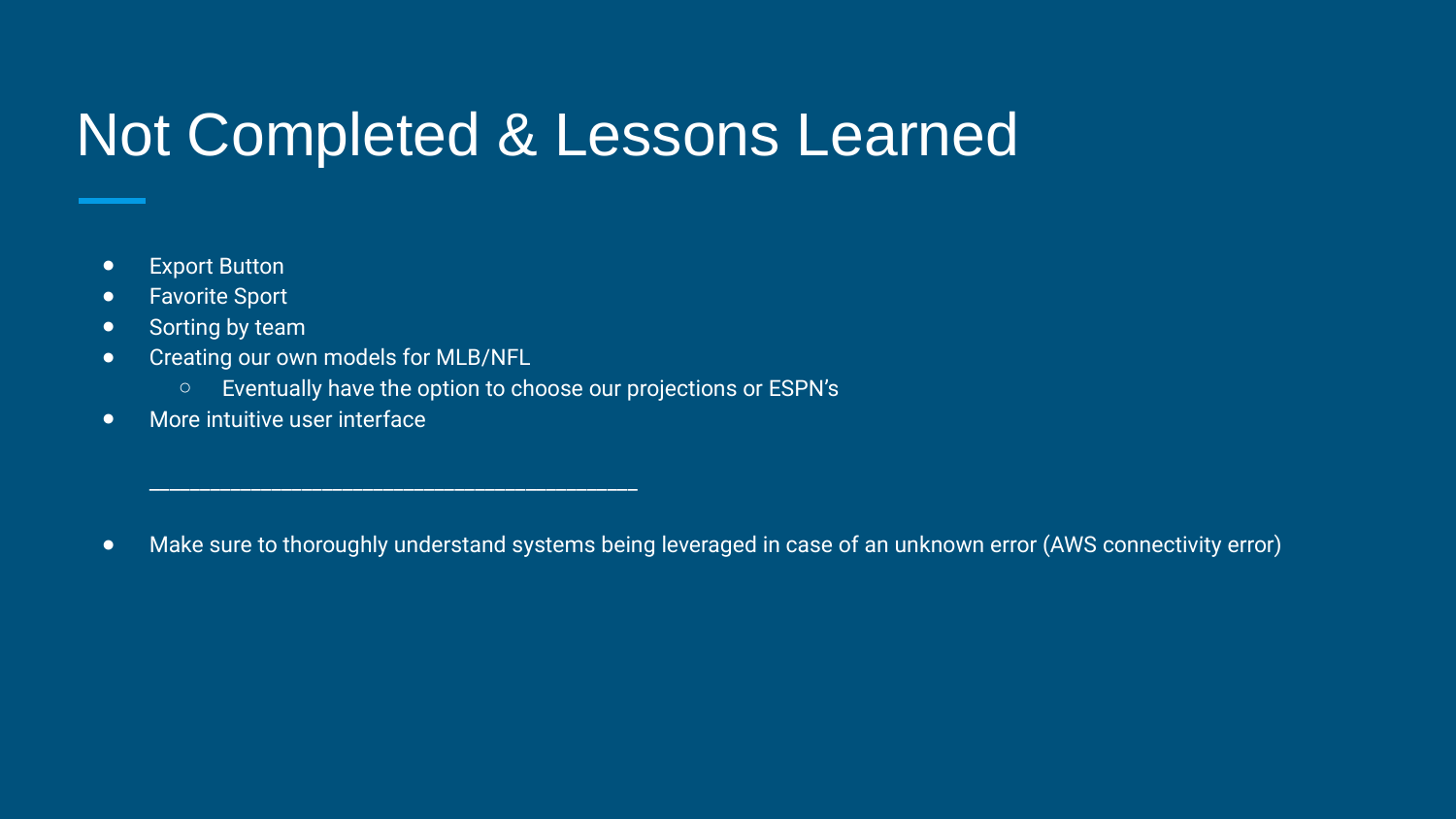

# Not Completed & Lessons Learned
Export Button
Favorite Sport
Sorting by team
Creating our own models for MLB/NFL
Eventually have the option to choose our projections or ESPN’s
More intuitive user interface
________________________________________________
Make sure to thoroughly understand systems being leveraged in case of an unknown error (AWS connectivity error)